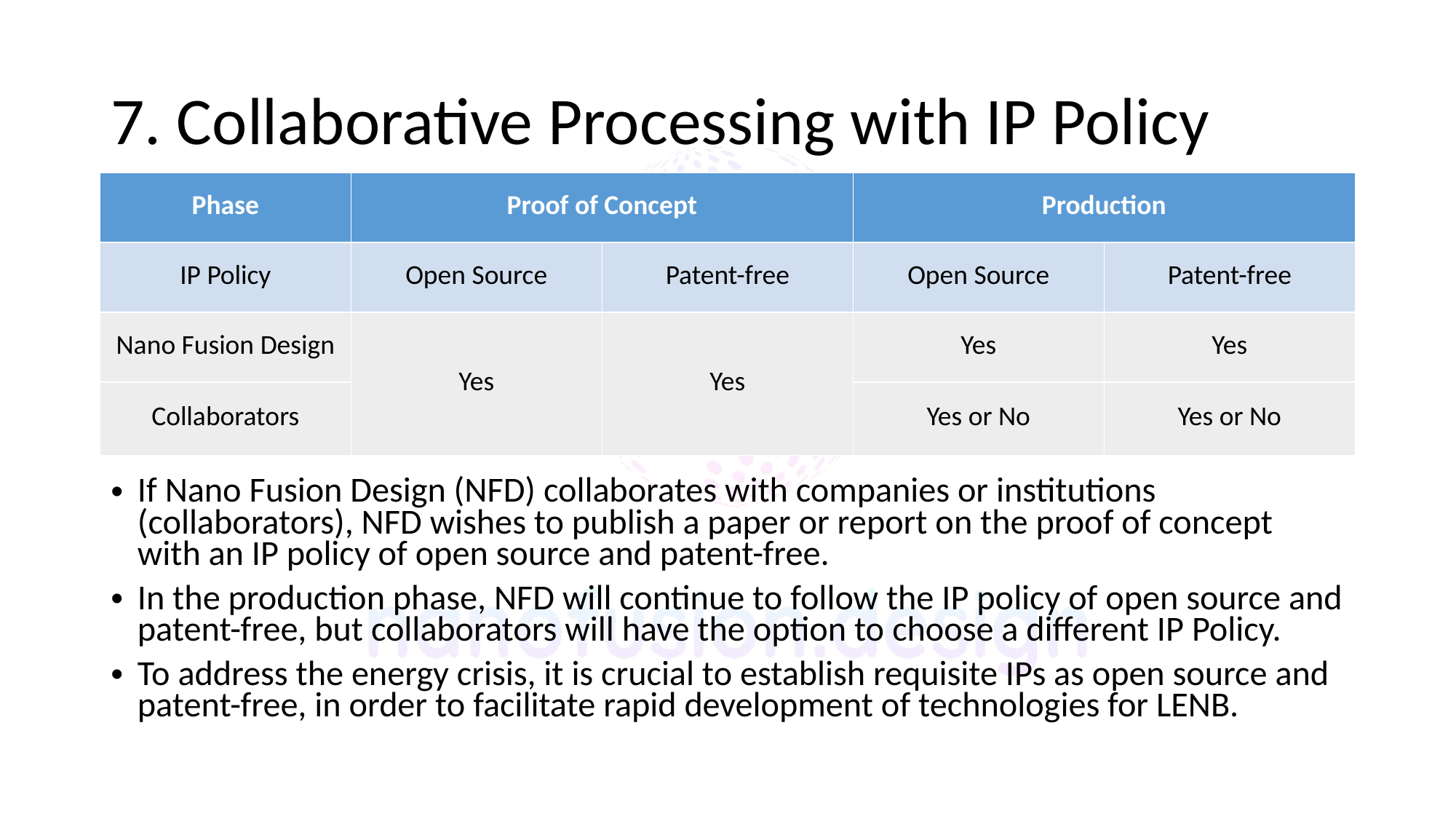

# 7. Collaborative Processing with IP Policy
| Phase | Proof of Concept |  | Production |  |
| --- | --- | --- | --- | --- |
| IP Policy | Open Source | Patent-free | Open Source | Patent-free |
| Nano Fusion Design | Yes | Yes | Yes | Yes |
| Collaborators |  | No | Yes or No | Yes or No |
If Nano Fusion Design (NFD) collaborates with companies or institutions (collaborators), NFD wishes to publish a paper or report on the proof of concept with an IP policy of open source and patent-free.
In the production phase, NFD will continue to follow the IP policy of open source and patent-free, but collaborators will have the option to choose a different IP Policy.
To address the energy crisis, it is crucial to establish requisite IPs as open source and patent-free, in order to facilitate rapid development of technologies for LENB.